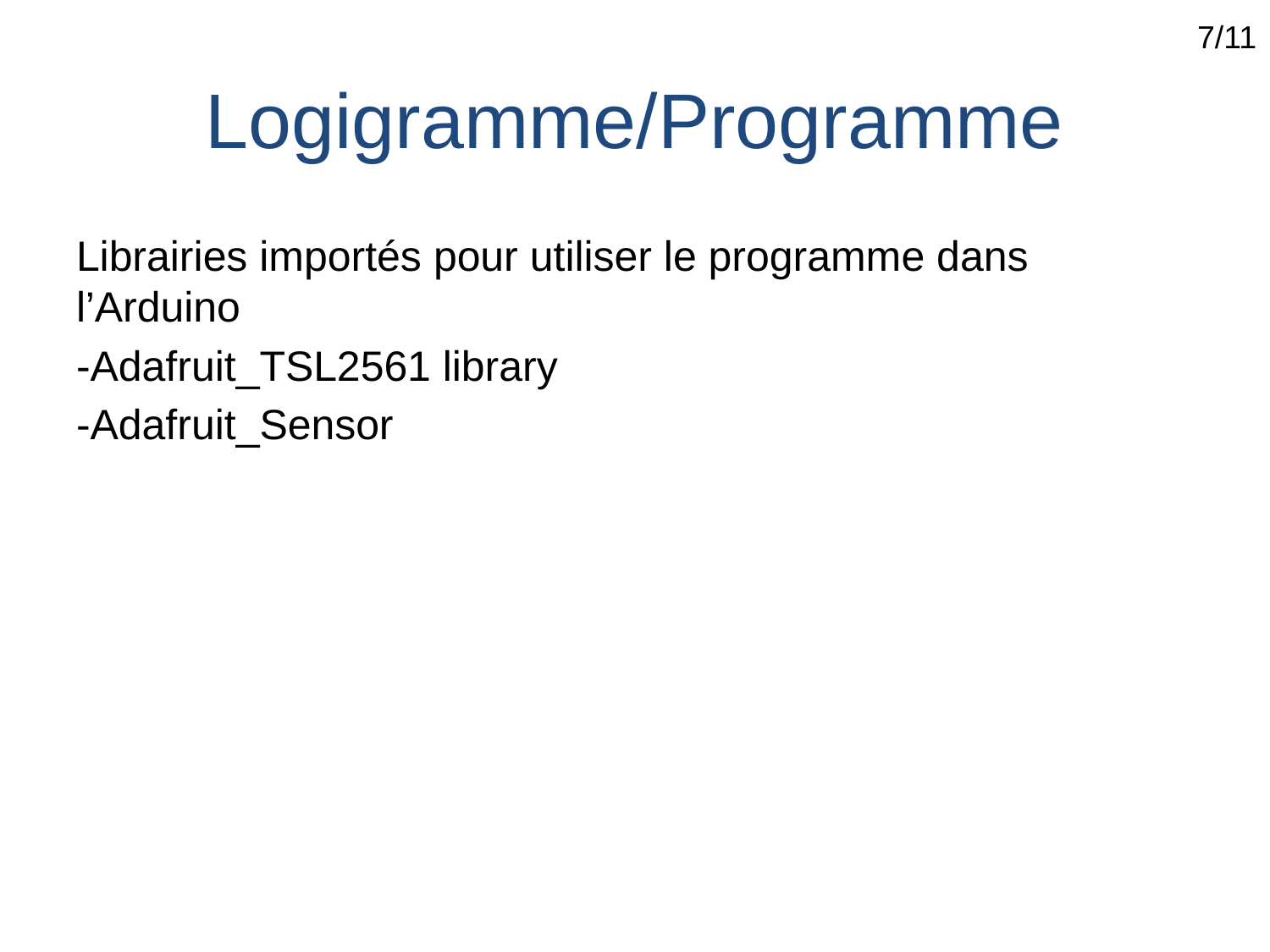

7/11
# Logigramme/Programme
Librairies importés pour utiliser le programme dans l’Arduino
-Adafruit_TSL2561 library
-Adafruit_Sensor